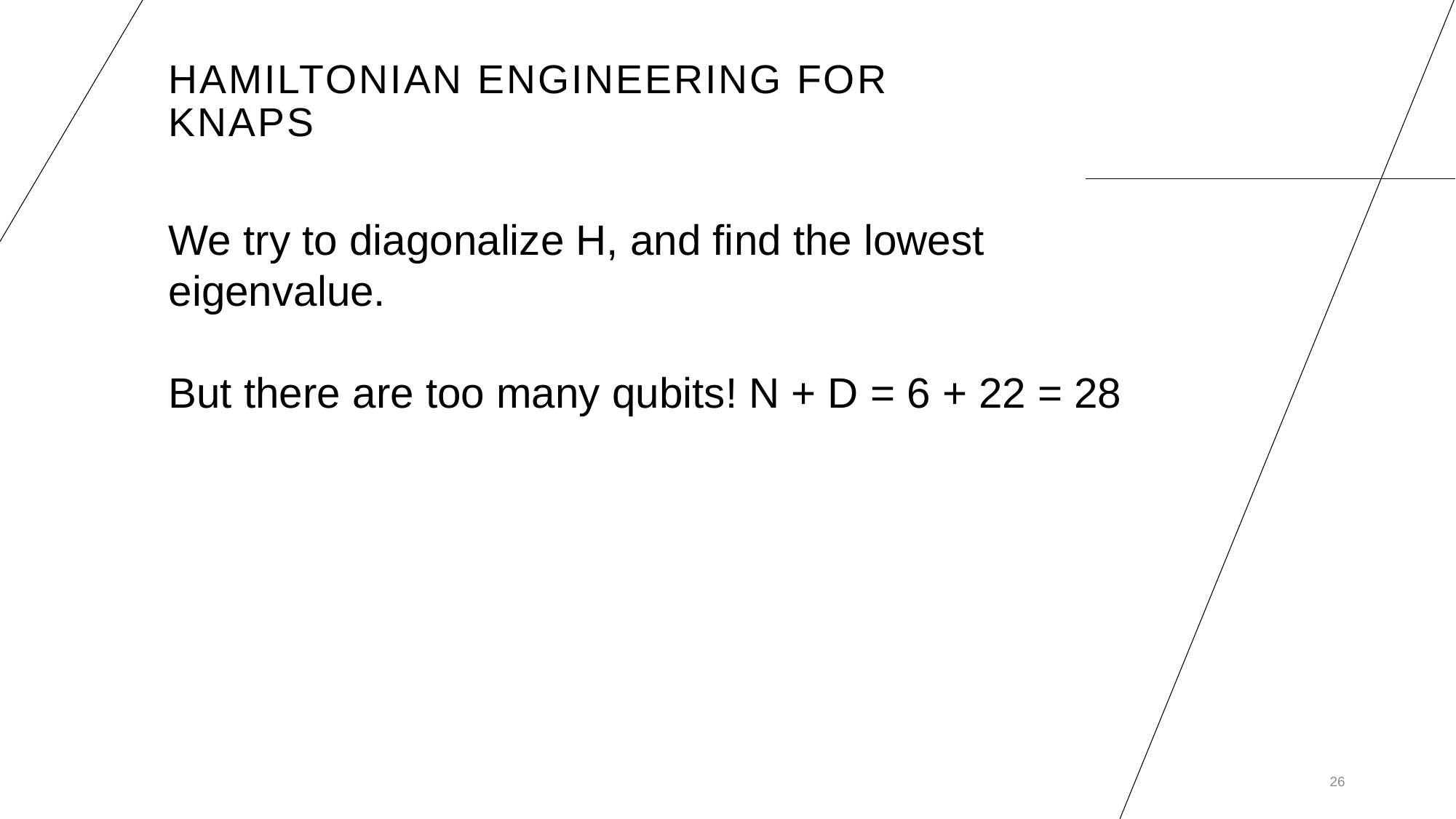

Hamiltonian engineering for Knaps
We try to diagonalize H, and find the lowest eigenvalue.

But there are too many qubits! N + D = 6 + 22 = 28
26